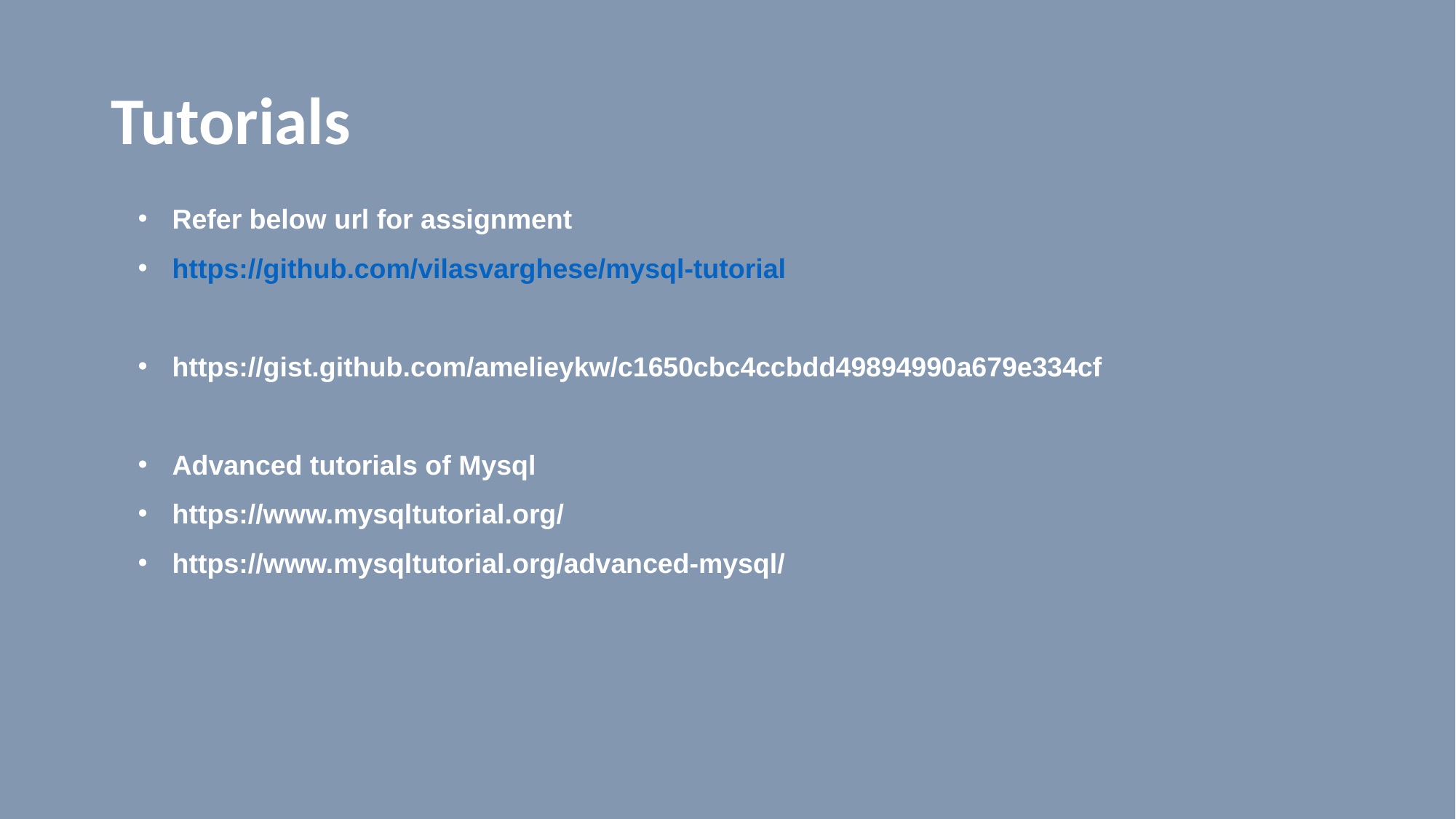

# Tutorials
Refer below url for assignment
https://github.com/vilasvarghese/mysql-tutorial

https://gist.github.com/amelieykw/c1650cbc4ccbdd49894990a679e334cf

Advanced tutorials of Mysql
https://www.mysqltutorial.org/
https://www.mysqltutorial.org/advanced-mysql/